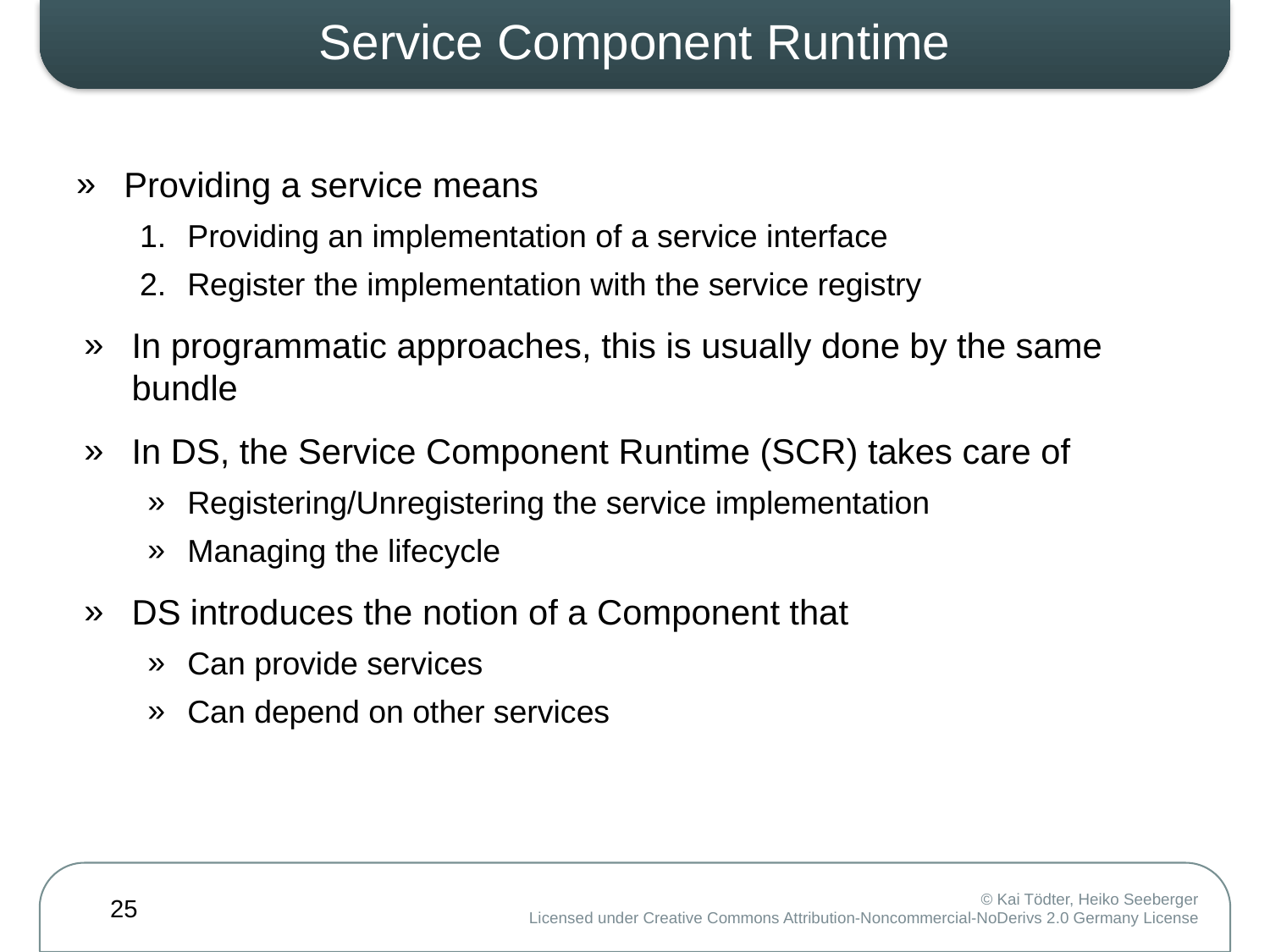

# Service Component Runtime
Providing a service means
Providing an implementation of a service interface
Register the implementation with the service registry
In programmatic approaches, this is usually done by the same bundle
In DS, the Service Component Runtime (SCR) takes care of
Registering/Unregistering the service implementation
Managing the lifecycle
DS introduces the notion of a Component that
Can provide services
Can depend on other services
25